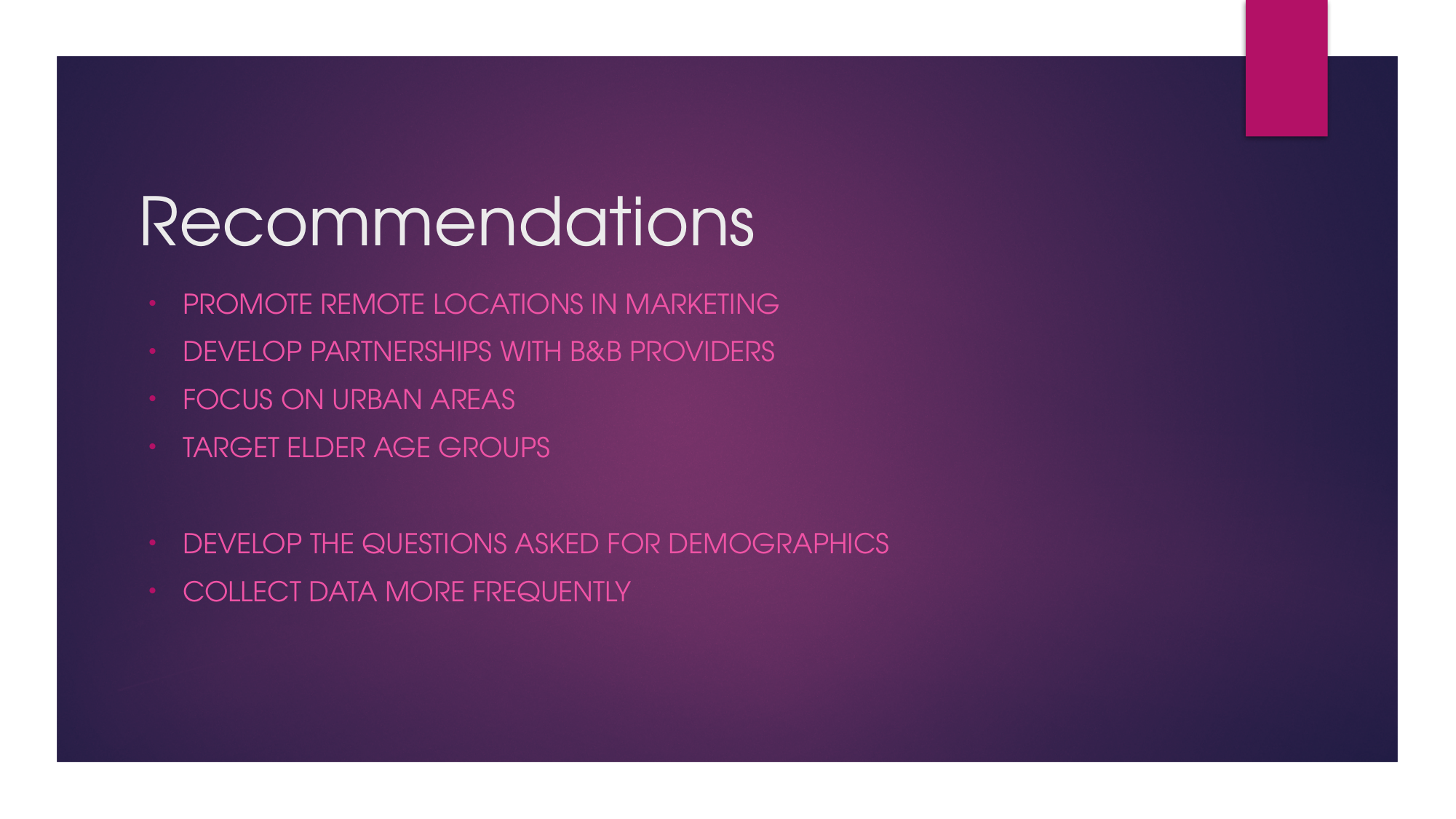

# Recommendations
Promote remote locations in marketing
Develop partnerships with b&b providers
Focus on urban areas
Target elder age groups

Develop the questions asked for demographics
Collect data more frequently